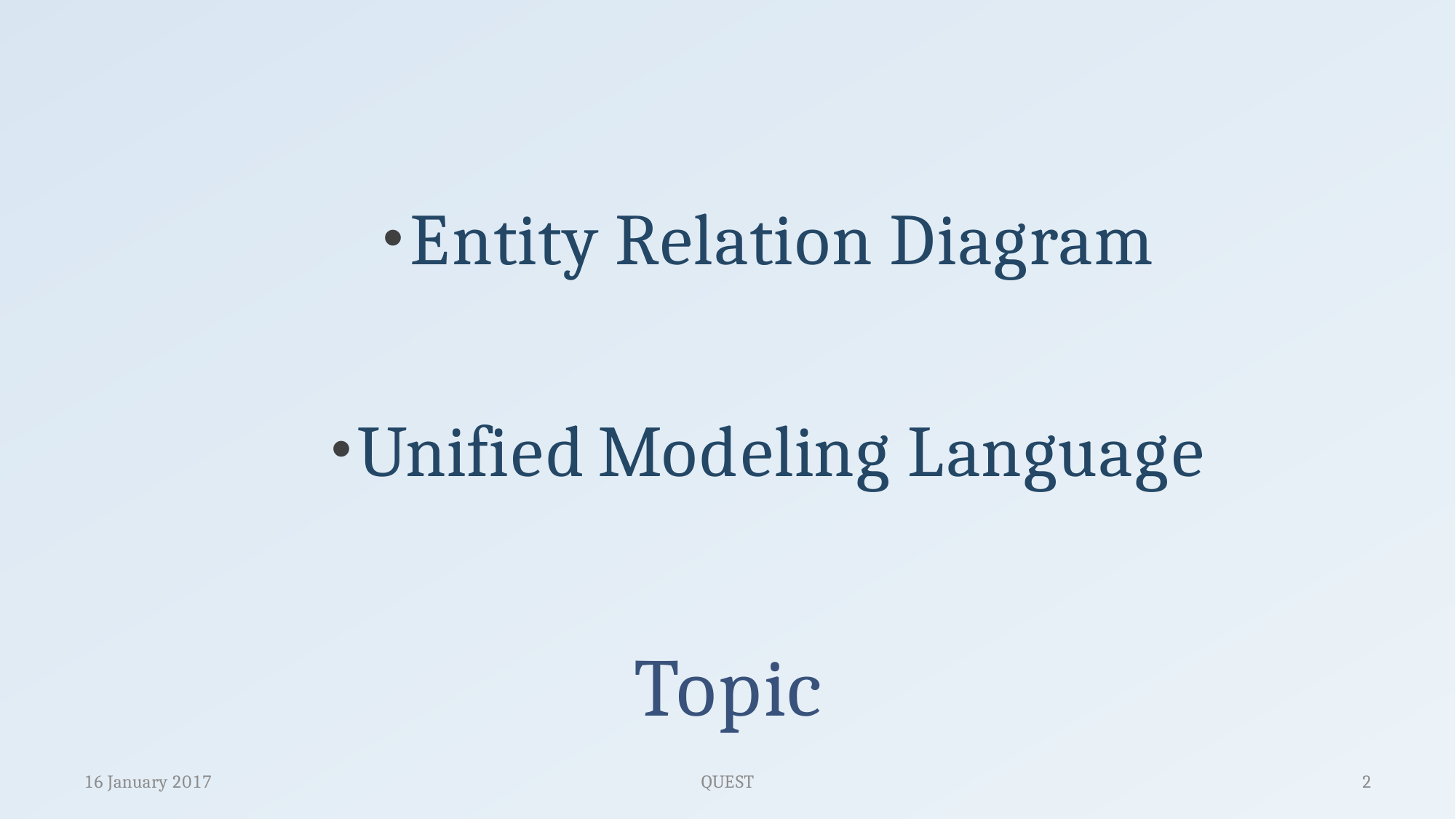

Entity Relation Diagram

Unified Modeling Language
# Topic
16 January 2017
QUEST
2